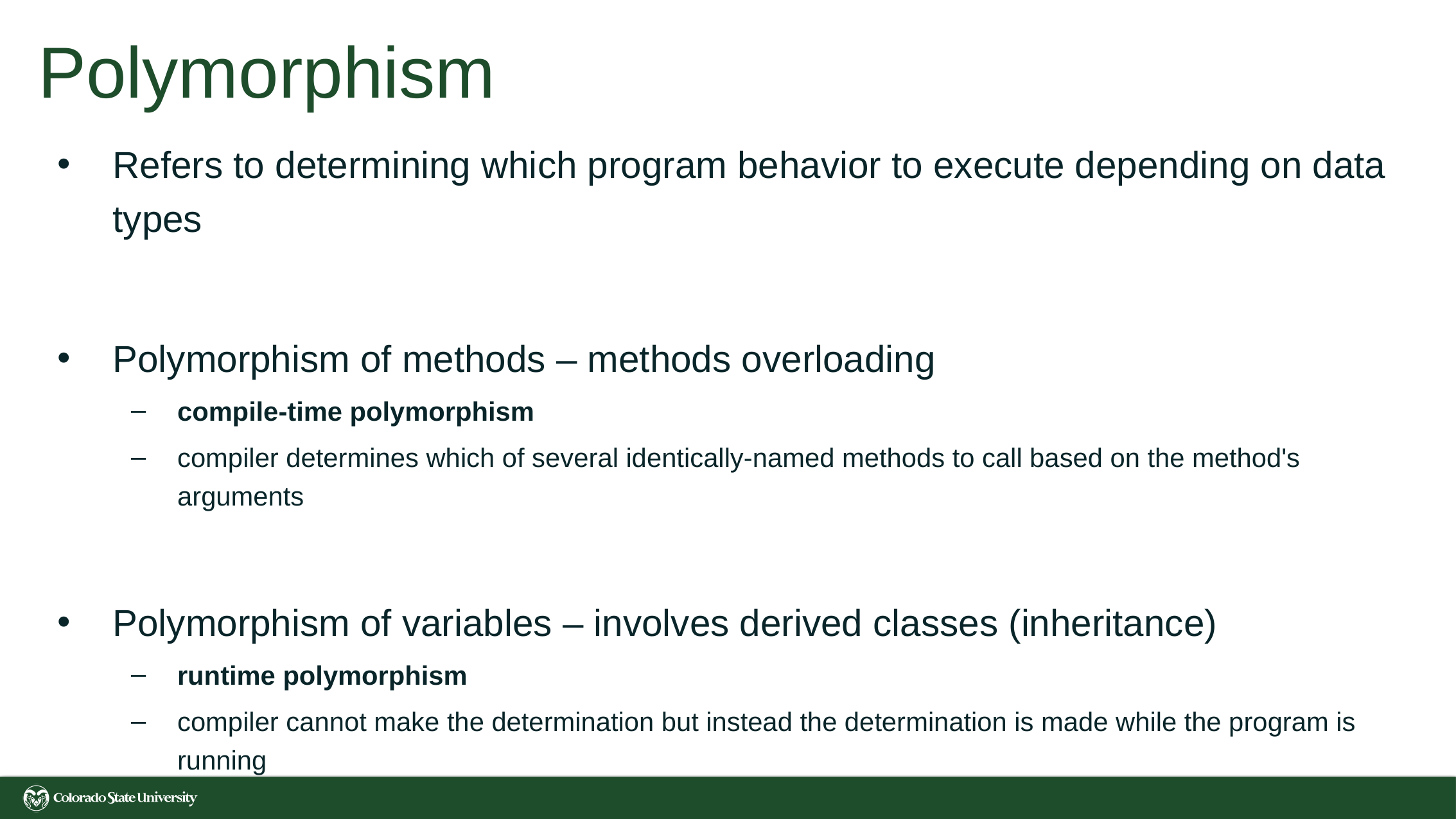

# Polymorphism
Refers to determining which program behavior to execute depending on data types

Polymorphism of methods – methods overloading
compile-time polymorphism
compiler determines which of several identically-named methods to call based on the method's arguments

Polymorphism of variables – involves derived classes (inheritance)
runtime polymorphism
compiler cannot make the determination but instead the determination is made while the program is running